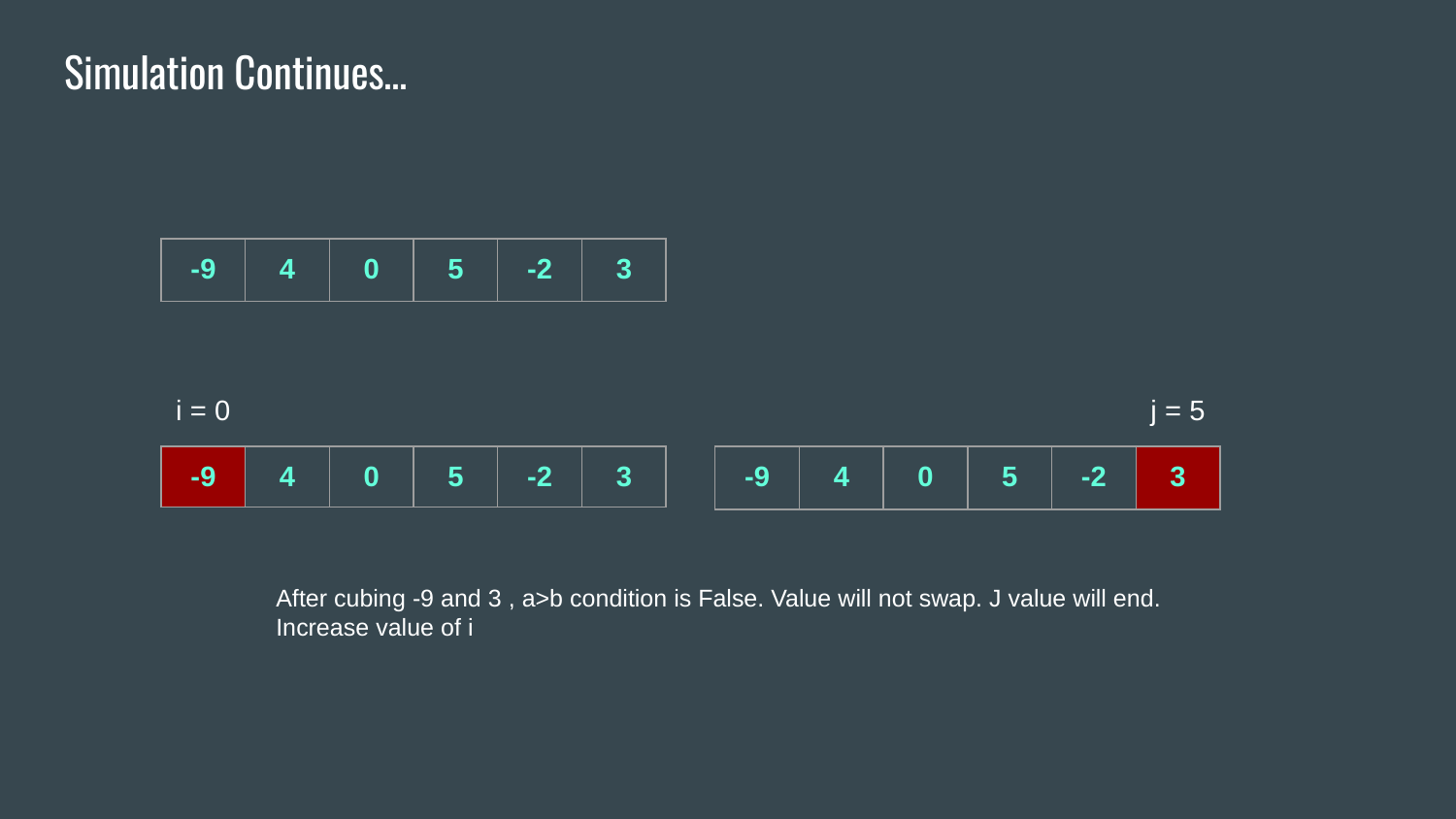

# Simulation Continues…

| -9 | 4 | 0 | 5 | -2 | 3 |
| --- | --- | --- | --- | --- | --- |
i = 0
j = 5
| -9 | 4 | 0 | 5 | -2 | 3 |
| --- | --- | --- | --- | --- | --- |
| -9 | 4 | 0 | 5 | -2 | 3 |
| --- | --- | --- | --- | --- | --- |
After cubing -9 and 3 , a>b condition is False. Value will not swap. J value will end. Increase value of i